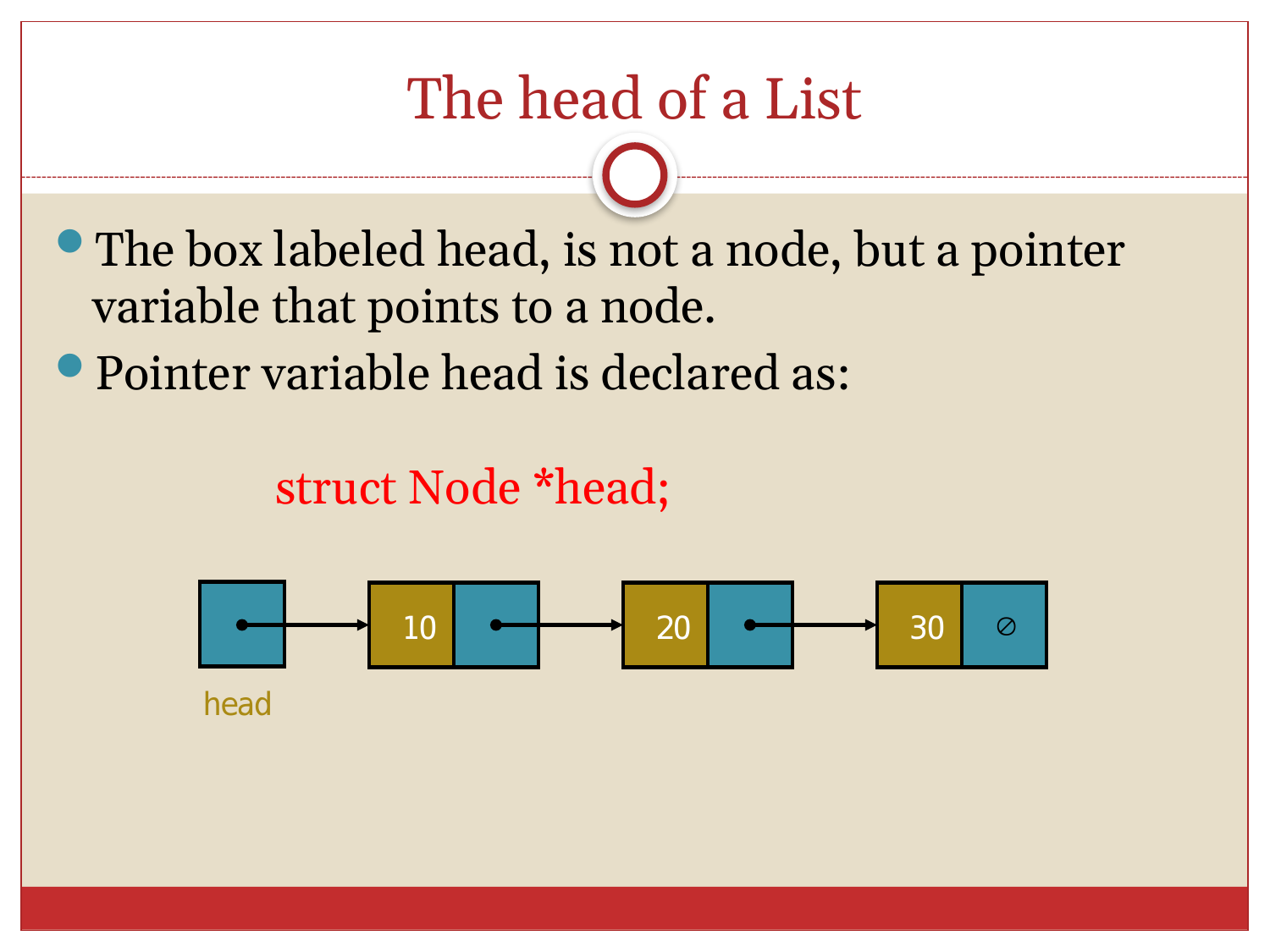

# The head of a List
The box labeled head, is not a node, but a pointer variable that points to a node.
Pointer variable head is declared as:
                struct Node *head;

10

20

30

∅

head